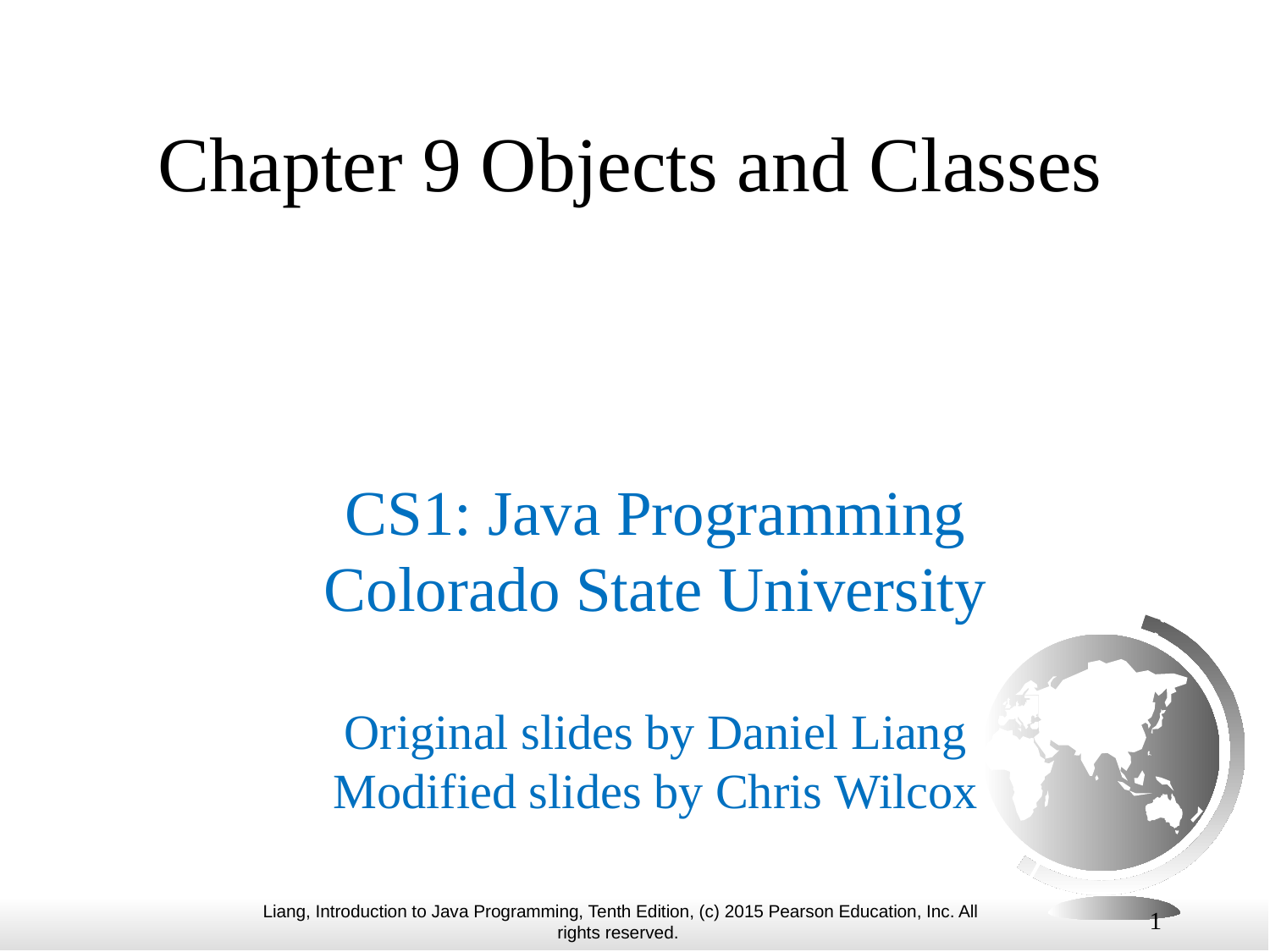

# Chapter 9 Objects and Classes

CS1: Java Programming
Colorado State University

Original slides by Daniel Liang
Modified slides by Chris Wilcox
1